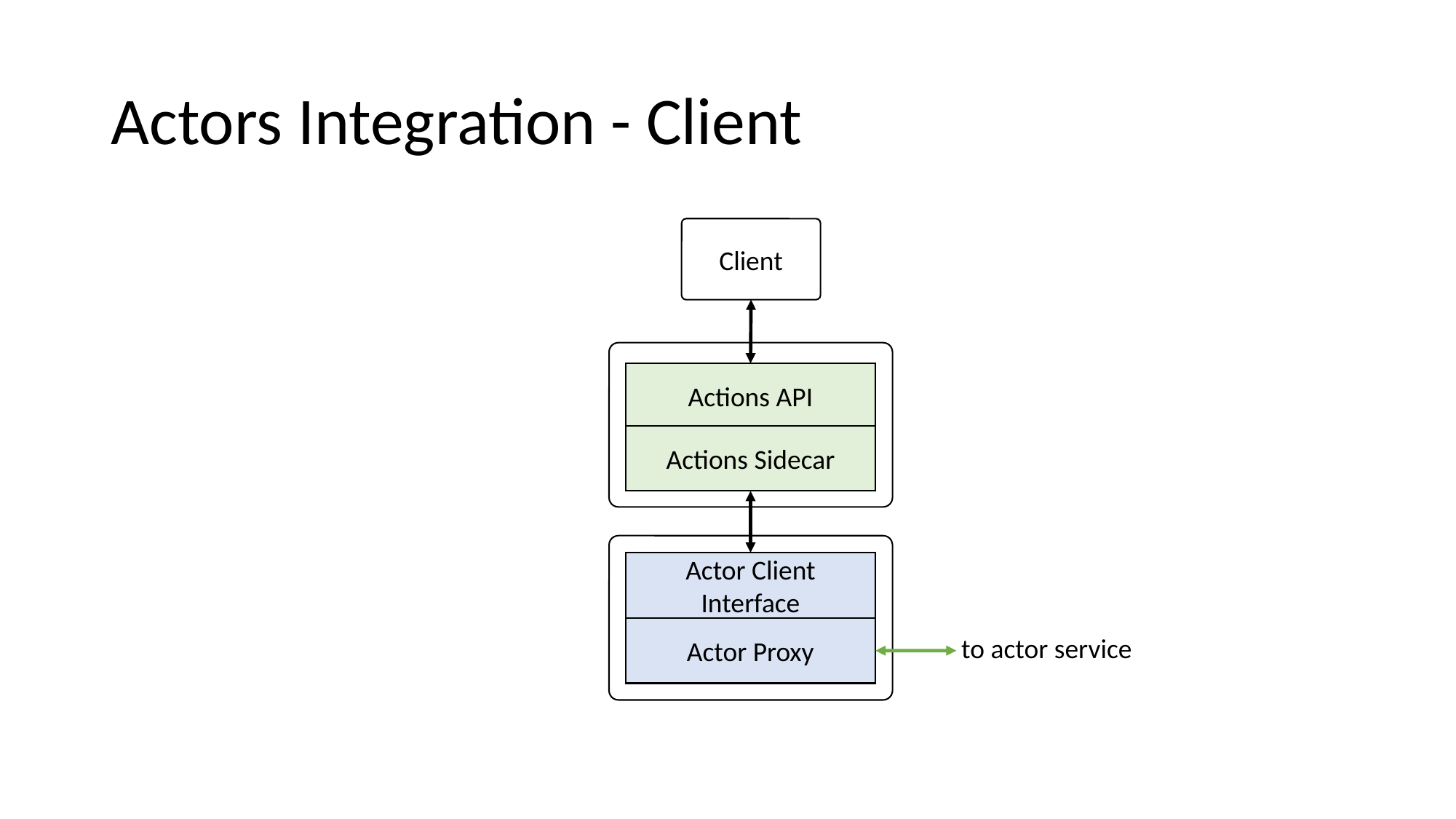

# Actors Integration - Client
Client

Actions API
Actions Sidecar

Actor Client Interface
Actor Proxy
to actor service